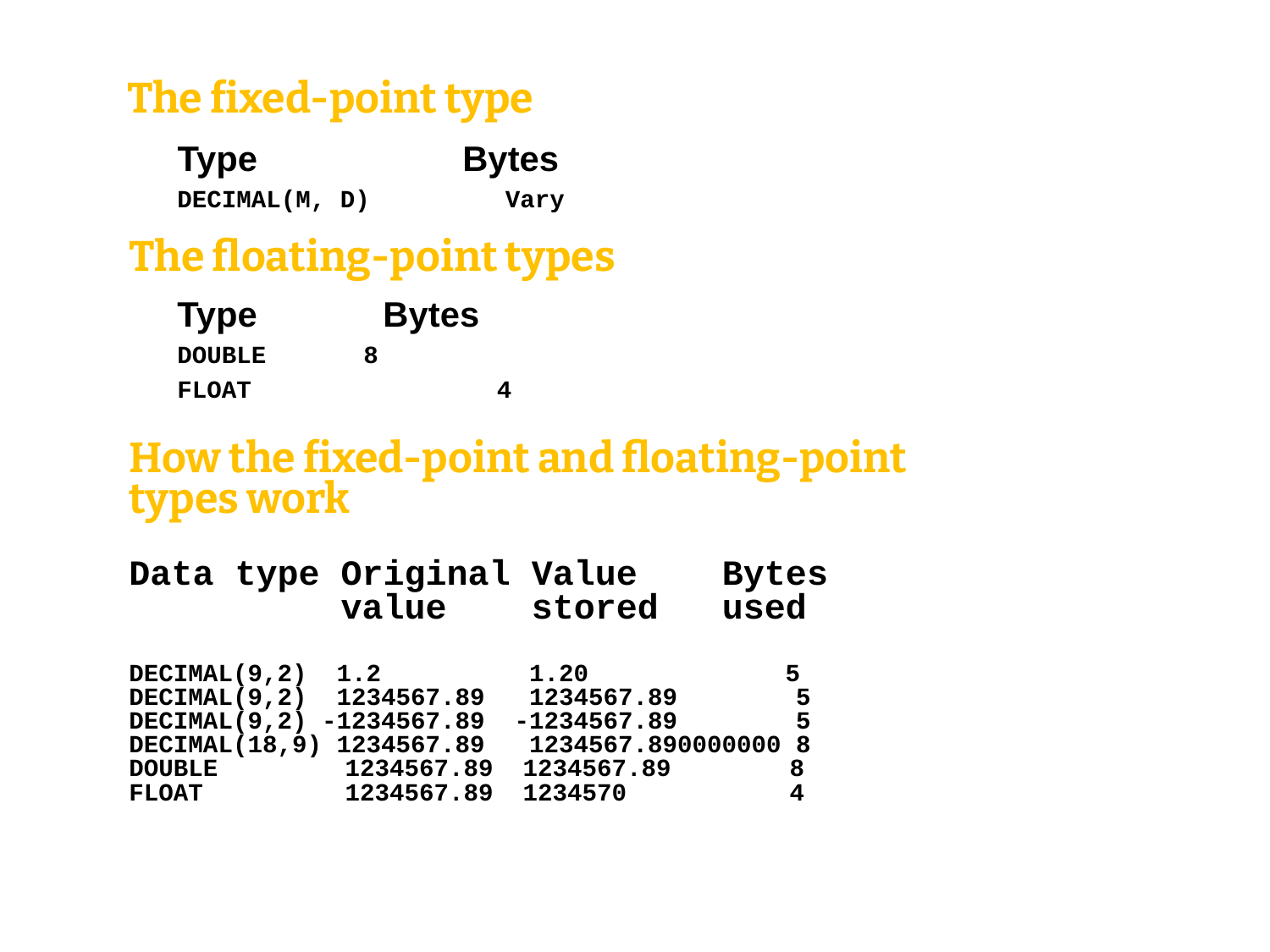

# The fixed-point type
Type	Bytes
DECIMAL(M, D)	     Vary
The floating-point types
Type	Bytes
DOUBLE	    8
FLOAT	             4
How the fixed-point and floating-point
types work
Data type Original Value    Bytes
          value    stored   used
DECIMAL(9,2)  1.2          1.20	          5
DECIMAL(9,2)  1234567.89   1234567.89        5
DECIMAL(9,2) -1234567.89  -1234567.89        5
DECIMAL(18,9) 1234567.89   1234567.890000000 8
DOUBLE	      1234567.89  1234567.89        8
FLOAT	      1234567.89  1234570           4